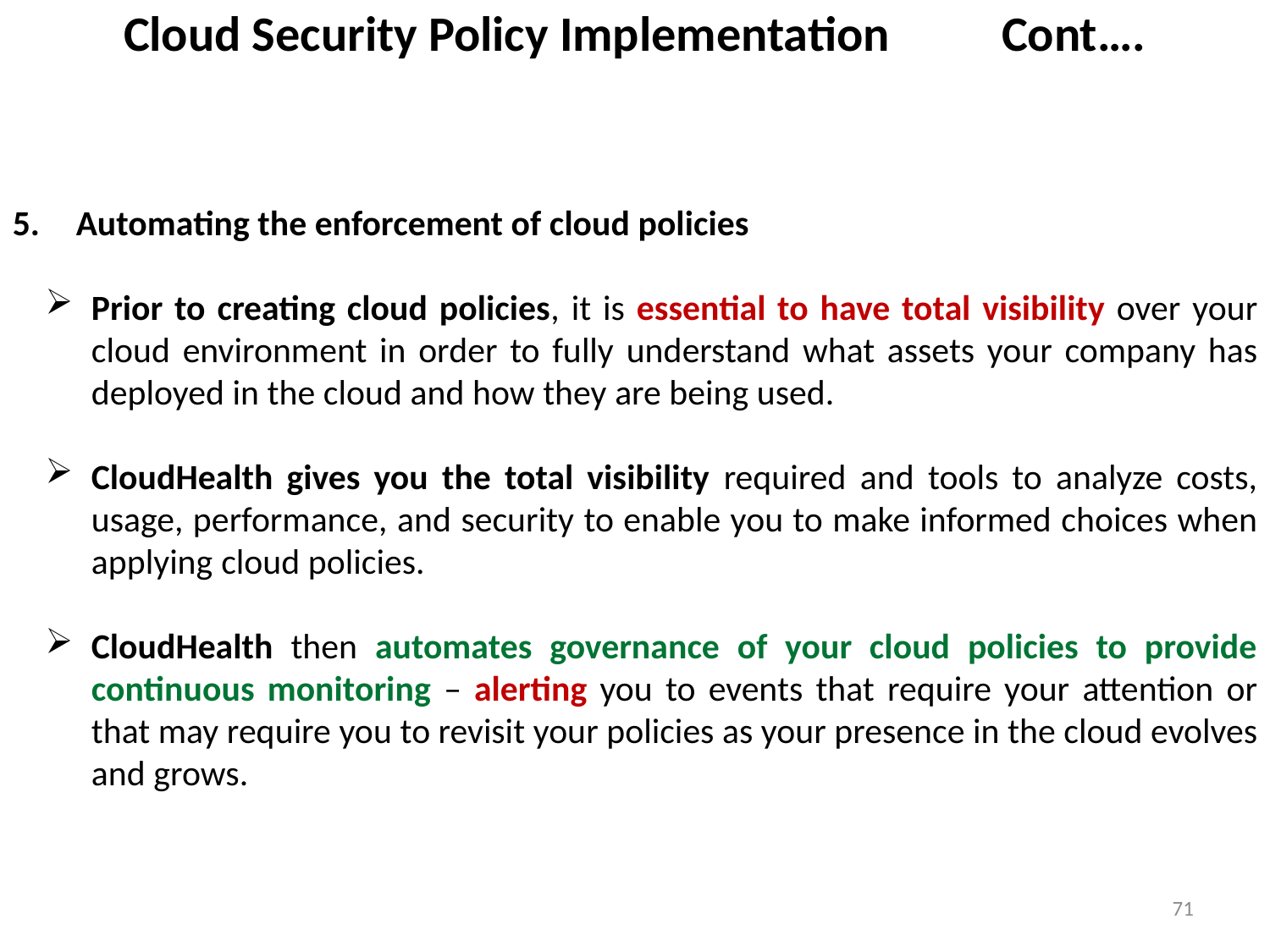

# Cloud Security Policy Implementation          Cont….

Automating the enforcement of cloud policies

Prior to creating cloud policies, it is essential to have total visibility over your cloud environment in order to fully understand what assets your company has deployed in the cloud and how they are being used.

CloudHealth gives you the total visibility required and tools to analyze costs, usage, performance, and security to enable you to make informed choices when applying cloud policies.

CloudHealth then automates governance of your cloud policies to provide continuous monitoring – alerting you to events that require your attention or that may require you to revisit your policies as your presence in the cloud evolves and grows.

71